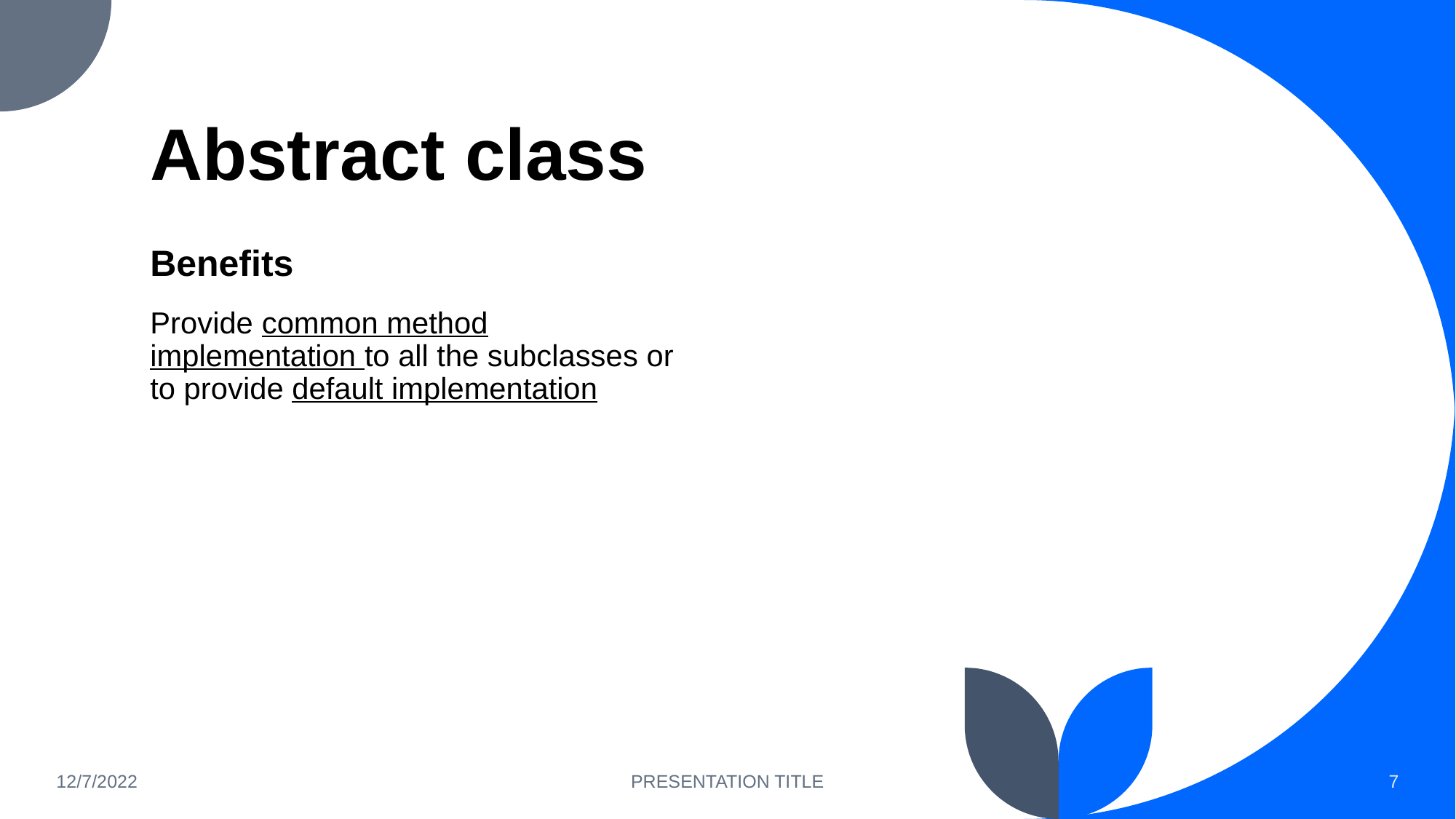

# Abstract class
Benefits

Provide common method implementation to all the subclasses or to provide default implementation

12/7/2022
PRESENTATION TITLE
7